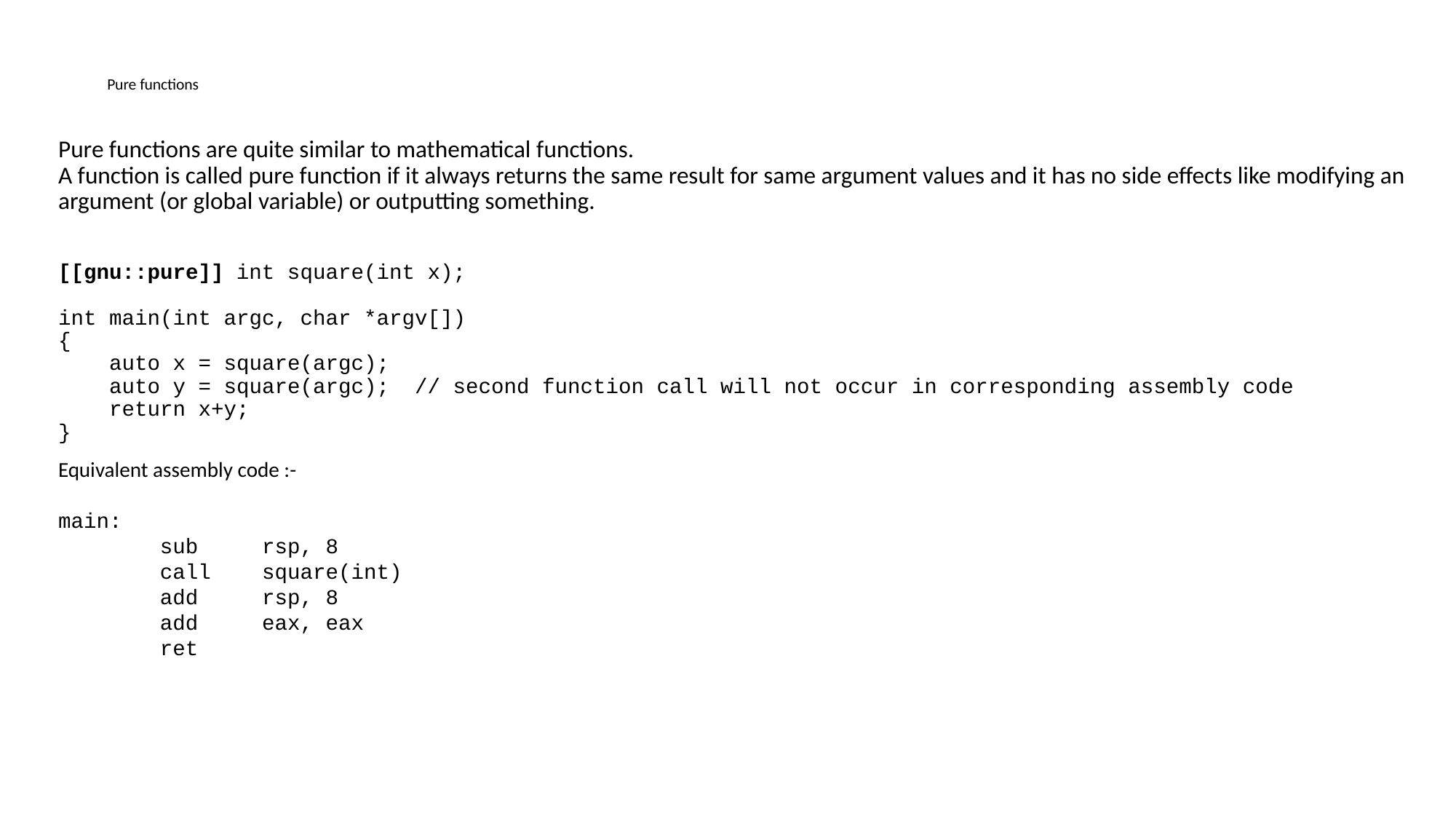

# Pure functions
Pure functions are quite similar to mathematical functions.
A function is called pure function if it always returns the same result for same argument values and it has no side effects like modifying an argument (or global variable) or outputting something.
[[gnu::pure]] int square(int x);
int main(int argc, char *argv[])
{
    auto x = square(argc);
    auto y = square(argc);  // second function call will not occur in corresponding assembly code
    return x+y;
}
Equivalent assembly code :-
main:
        sub     rsp, 8
        call    square(int)
        add     rsp, 8
        add     eax, eax
        ret